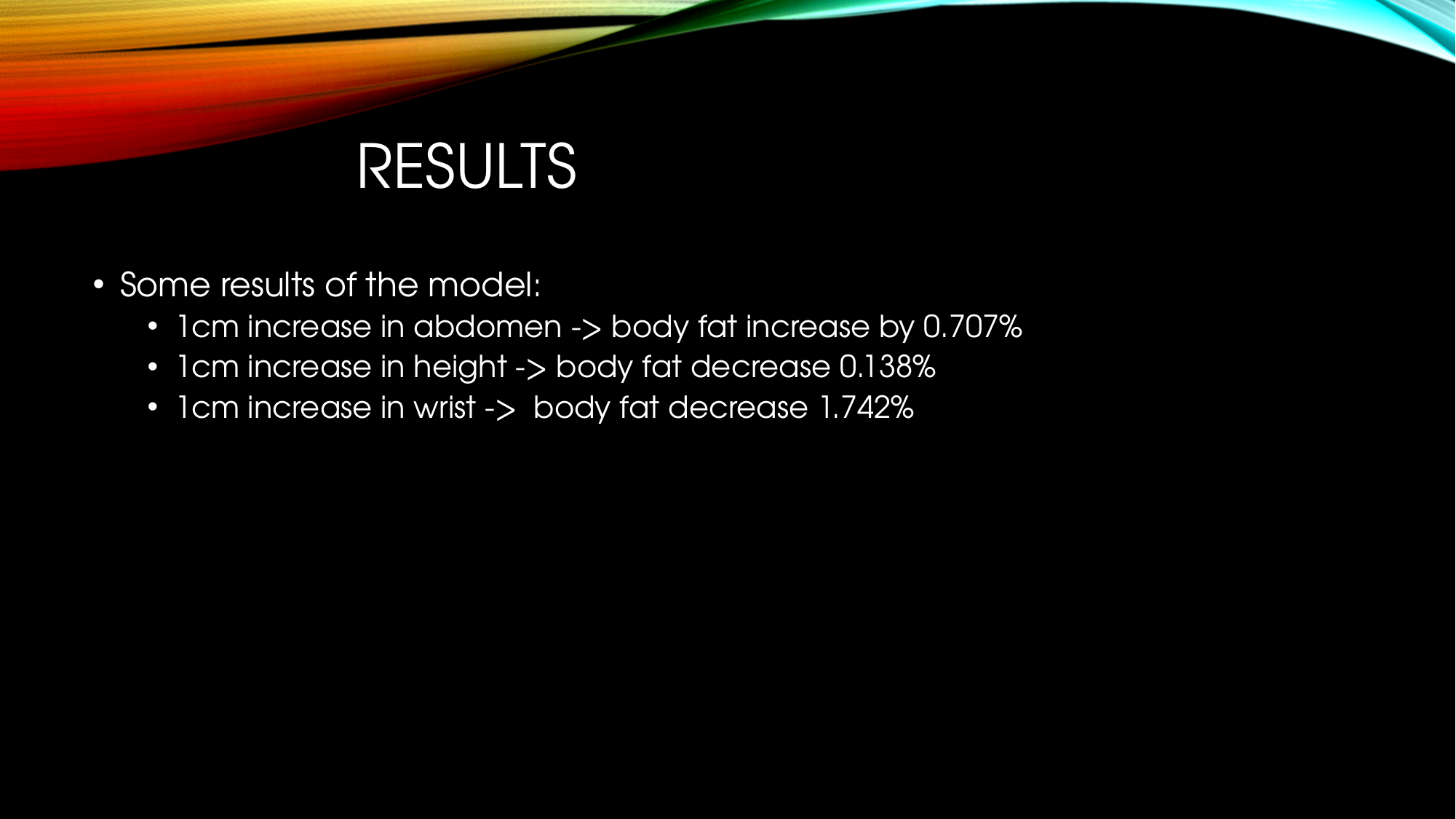

# Results
Some results of the model:
1cm increase in abdomen -> body fat increase by 0.707%
1cm increase in height -> body fat decrease 0.138%
1cm increase in wrist ->  body fat decrease 1.742%